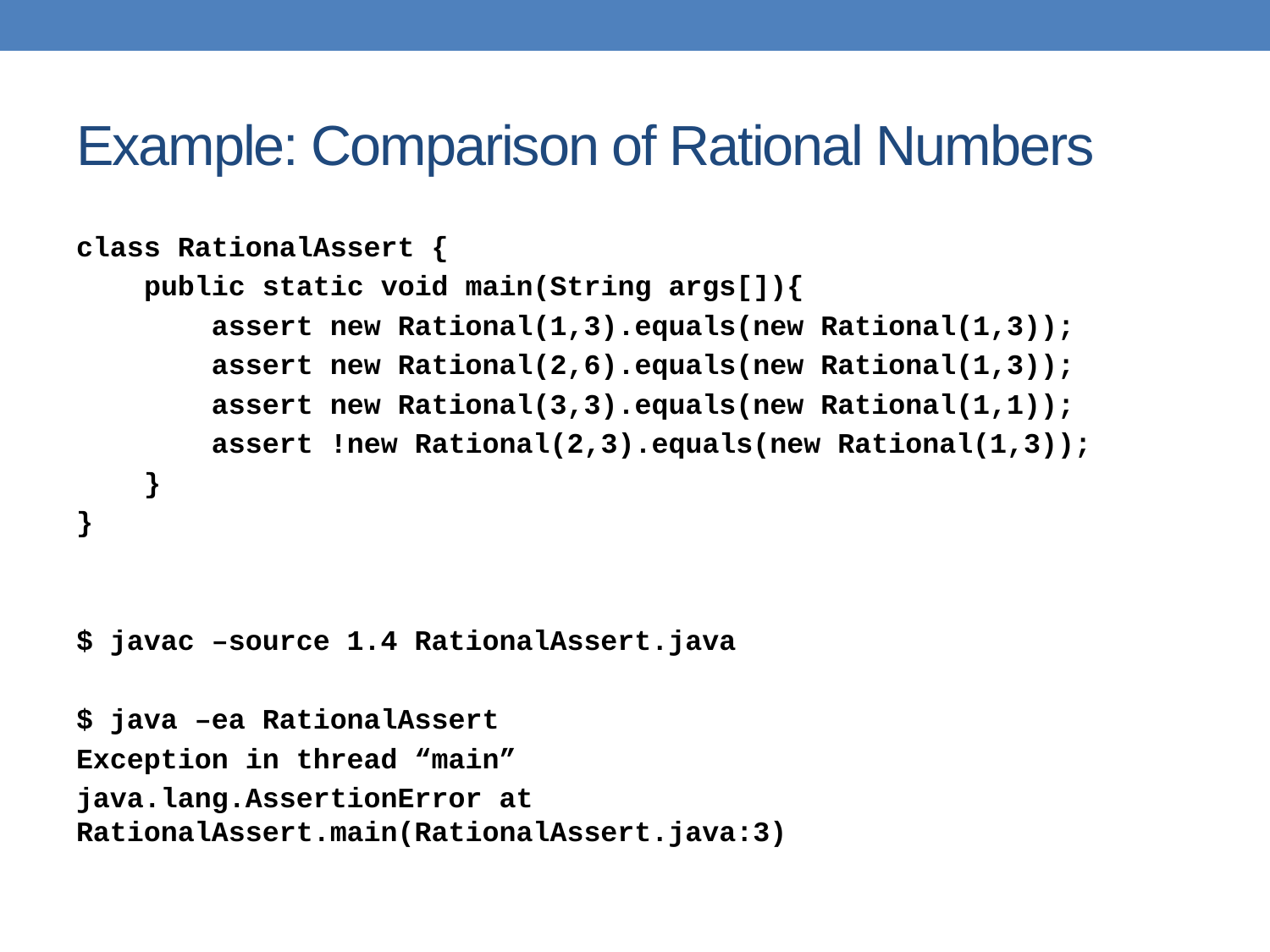

17
# Example: Comparison of Rational Numbers
class RationalAssert {
    public static void main(String args[]){
        assert new Rational(1,3).equals(new Rational(1,3));
        assert new Rational(2,6).equals(new Rational(1,3));
        assert new Rational(3,3).equals(new Rational(1,1));
        assert !new Rational(2,3).equals(new Rational(1,3));
    }
}

$ javac –source 1.4 RationalAssert.java

$ java –ea RationalAssert
Exception in thread “main”
java.lang.AssertionError at RationalAssert.main(RationalAssert.java:3)